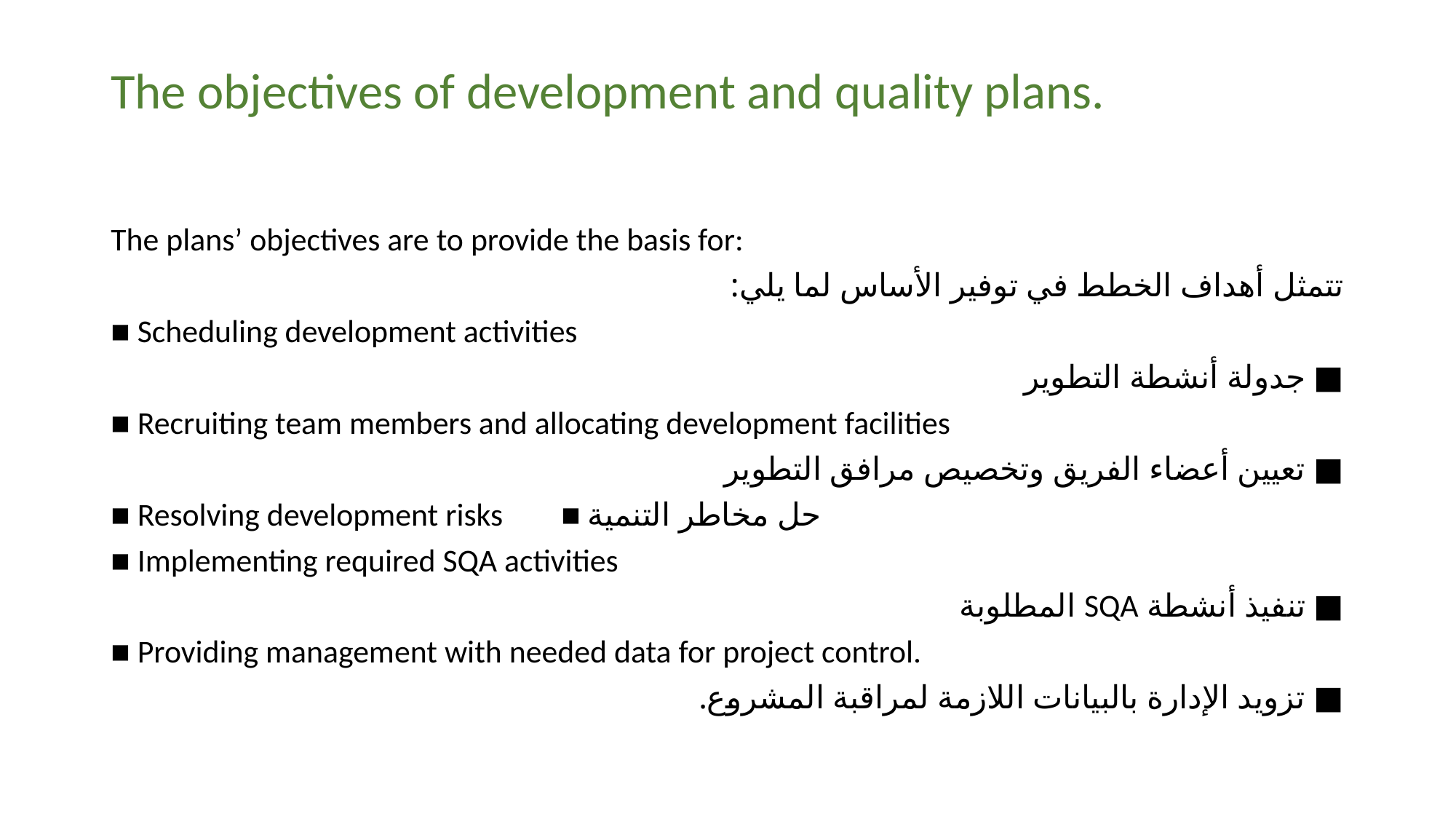

# The objectives of development and quality plans.
The plans’ objectives are to provide the basis for:
تتمثل أهداف الخطط في توفير الأساس لما يلي:
■ Scheduling development activities
■ جدولة أنشطة التطوير
■ Recruiting team members and allocating development facilities
■ تعيين أعضاء الفريق وتخصيص مرافق التطوير
■ Resolving development risks        ■ حل مخاطر التنمية
■ Implementing required SQA activities
■ تنفيذ أنشطة SQA المطلوبة
■ Providing management with needed data for project control.
■ تزويد الإدارة بالبيانات اللازمة لمراقبة المشروع.